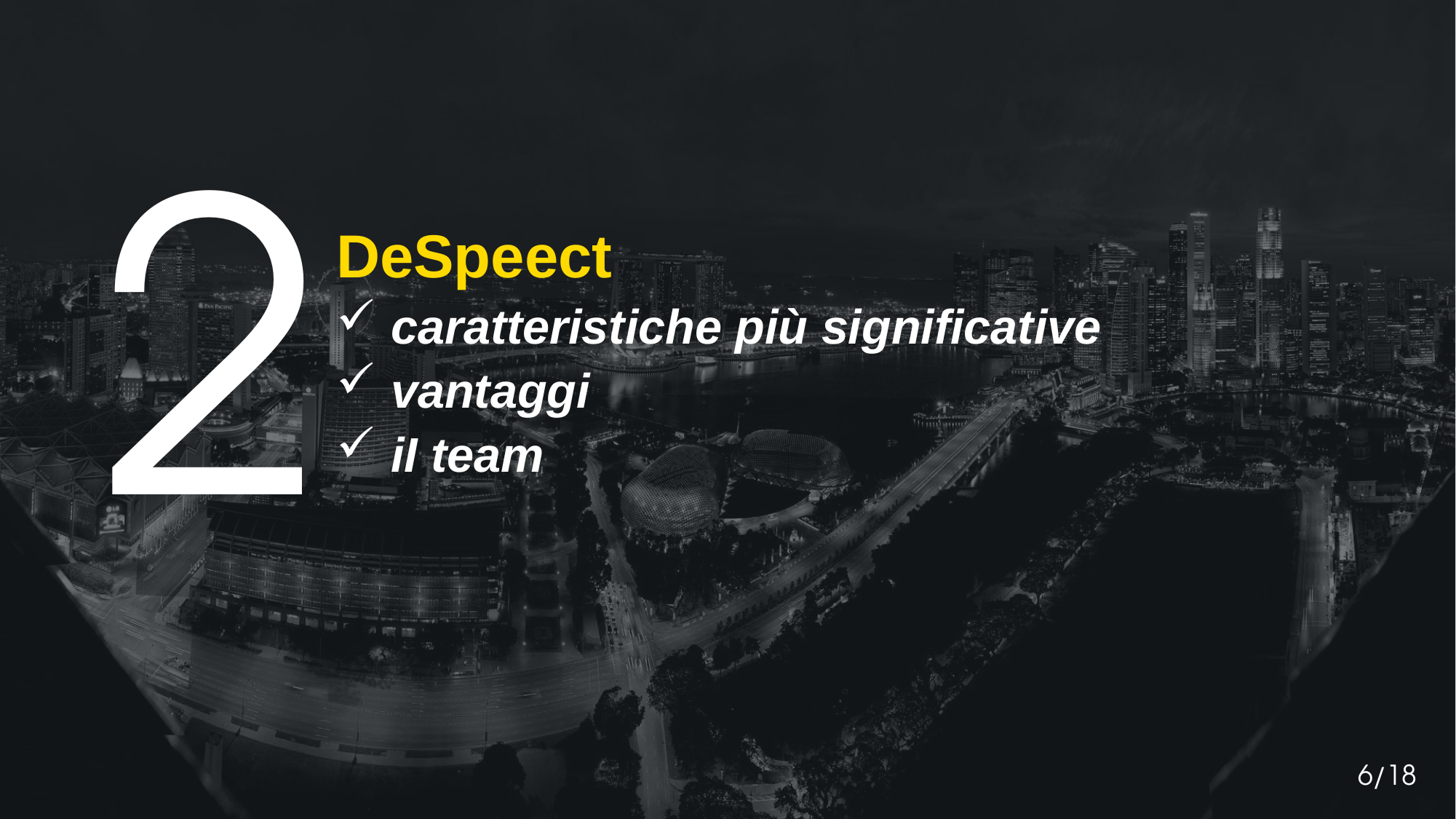

2
DeSpeect
caratteristiche più significative
vantaggi
iI team
6/18